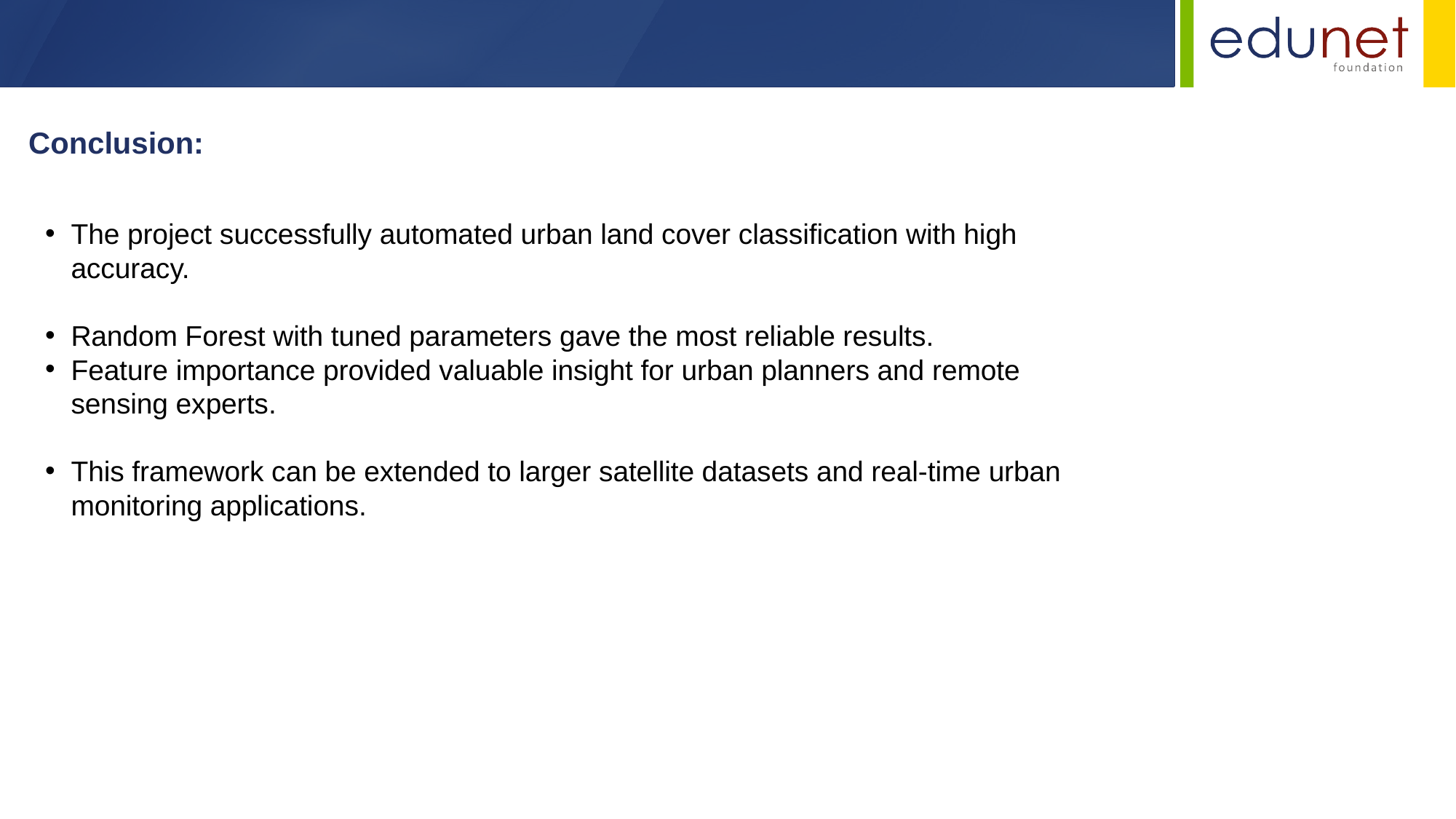

Conclusion:
The project successfully automated urban land cover classification with high accuracy.

Random Forest with tuned parameters gave the most reliable results.
Feature importance provided valuable insight for urban planners and remote sensing experts.

This framework can be extended to larger satellite datasets and real-time urban monitoring applications.